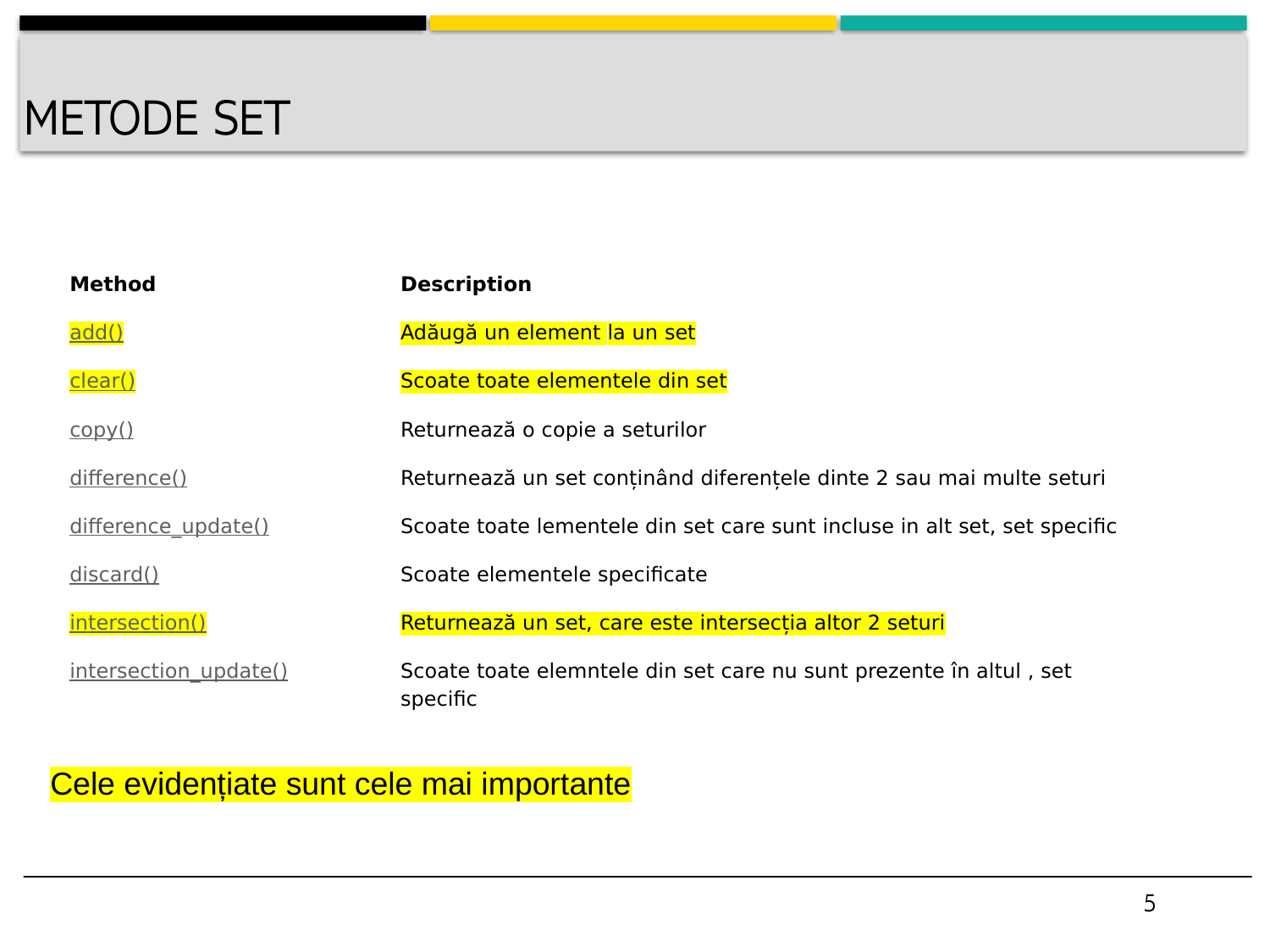

# Metode set

| Method | Description |
| --- | --- |
| add() | Adăugă un element la un set |
| clear() | Scoate toate elementele din set |
| copy() | Returnează o copie a seturilor |
| difference() | Returnează un set conținând diferențele dinte 2 sau mai multe seturi |
| difference\_update() | Scoate toate lementele din set care sunt incluse in alt set, set specific |
| discard() | Scoate elementele specificate |
| intersection() | Returnează un set, care este intersecția altor 2 seturi |
| intersection\_update() | Scoate toate elemntele din set care nu sunt prezente în altul , set specific |
Cele evidențiate sunt cele mai importante
5